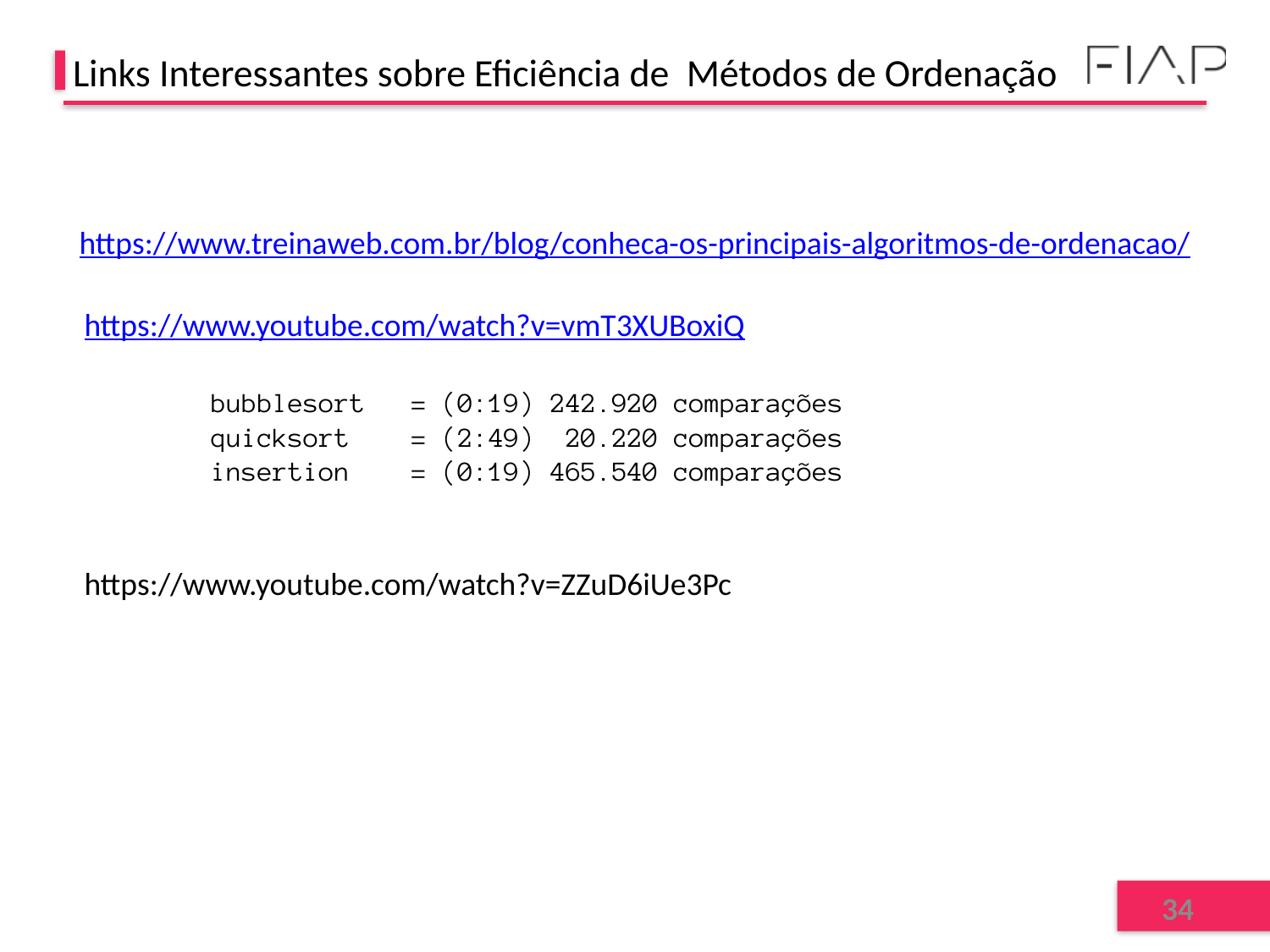

# Links Interessantes sobre Eficiência de  Métodos de Ordenação
https://www.treinaweb.com.br/blog/conheca-os-principais-algoritmos-de-ordenacao/
https://www.youtube.com/watch?v=vmT3XUBoxiQ

	bubblesort   = (0:19) 242.920 comparações
	quicksort    = (2:49)  20.220 comparações
	insertion    = (0:19) 465.540 comparações
https://www.youtube.com/watch?v=ZZuD6iUe3Pc
34